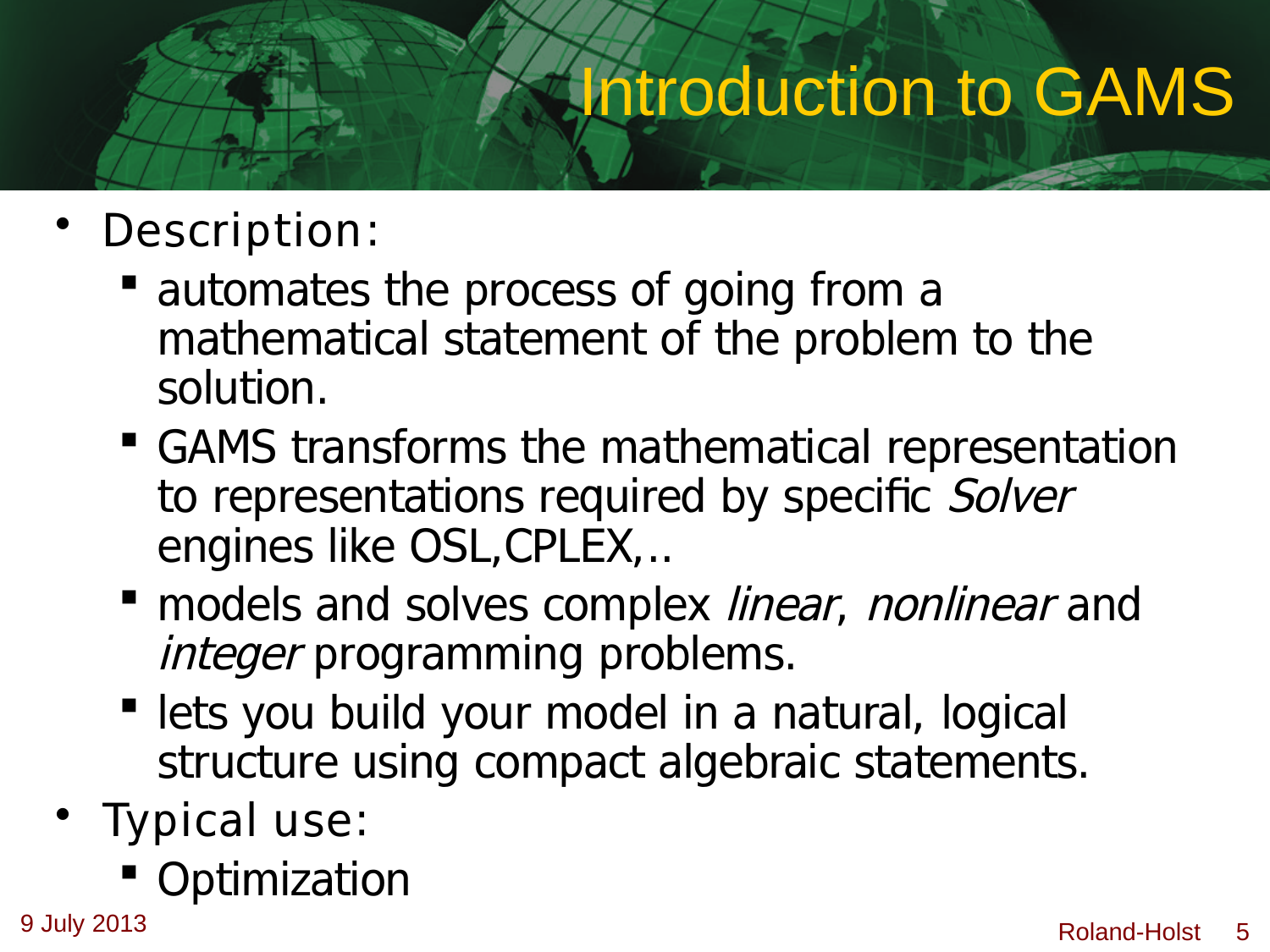

# Introduction to GAMS
Description:
automates the process of going from a mathematical statement of the problem to the solution.
GAMS transforms the mathematical representation to representations required by specific Solver engines like OSL,CPLEX,..
models and solves complex linear, nonlinear and integer programming problems.
lets you build your model in a natural, logical structure using compact algebraic statements.
Typical use:
Optimization